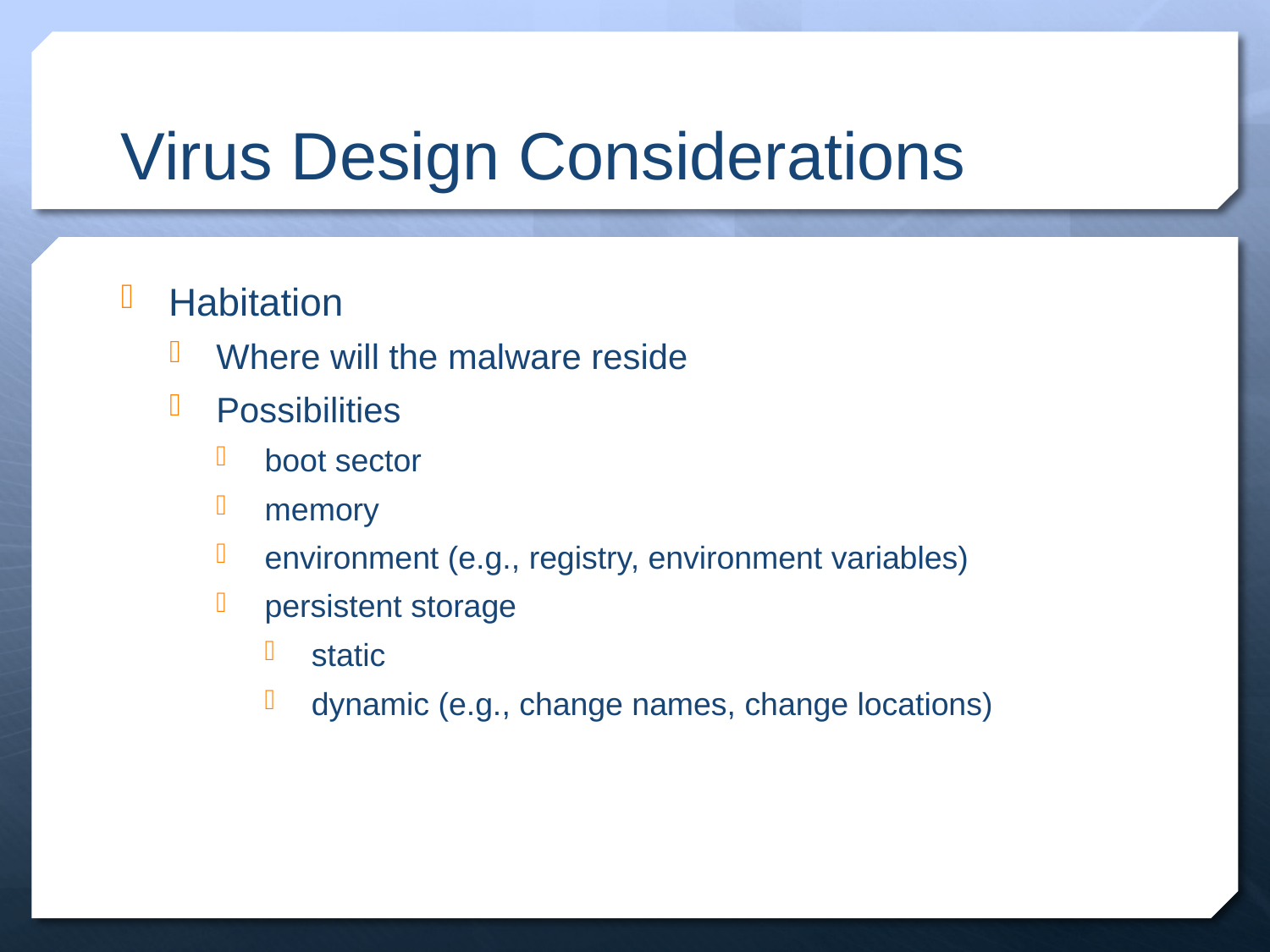

# Virus Design Considerations
Habitation
Where will the malware reside
Possibilities
boot sector
memory
environment (e.g., registry, environment variables)
persistent storage
static
dynamic (e.g., change names, change locations)